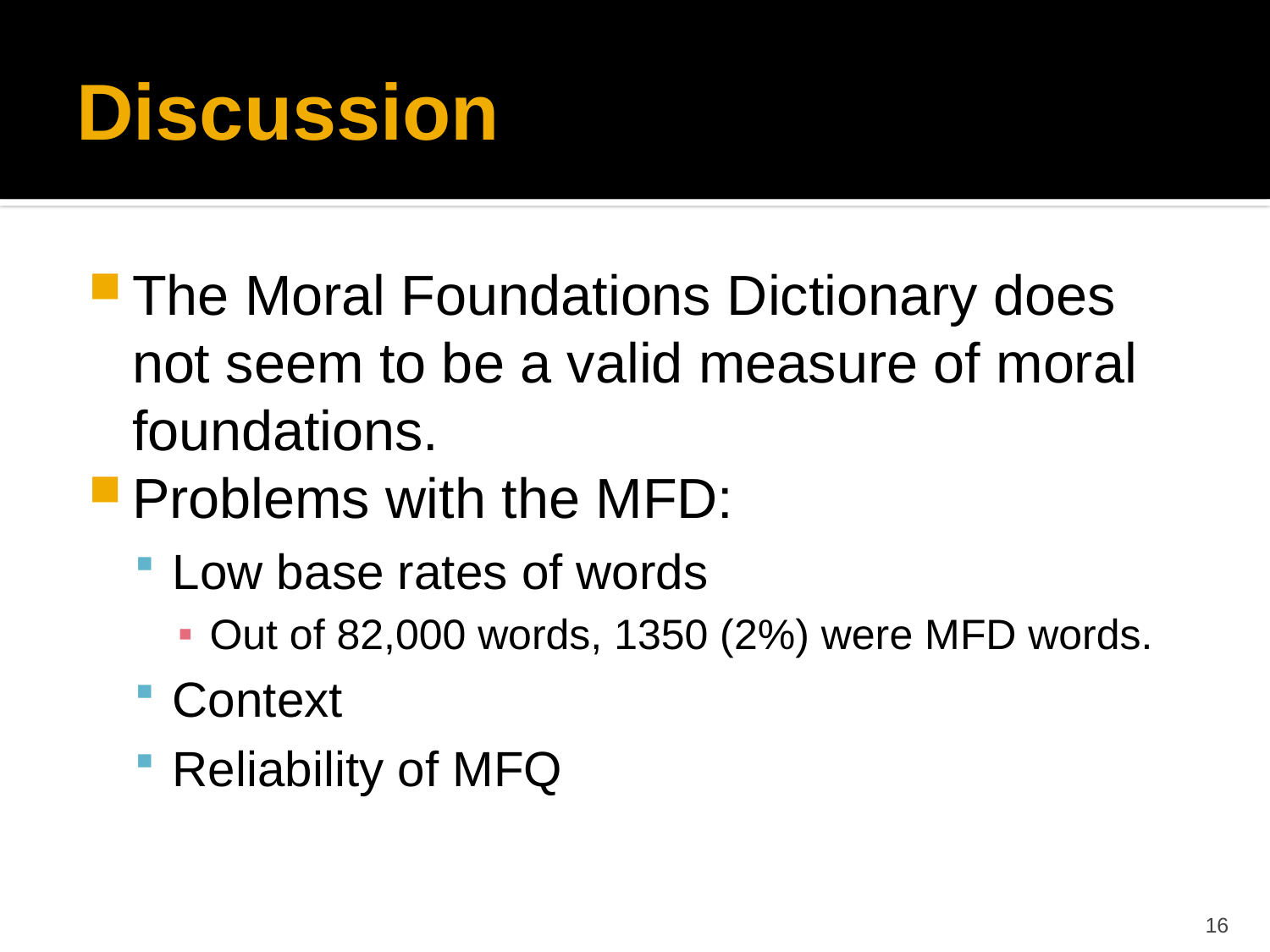

# Discussion
The Moral Foundations Dictionary does not seem to be a valid measure of moral foundations.
Problems with the MFD:
Low base rates of words
Out of 82,000 words, 1350 (2%) were MFD words.
Context
Reliability of MFQ
16